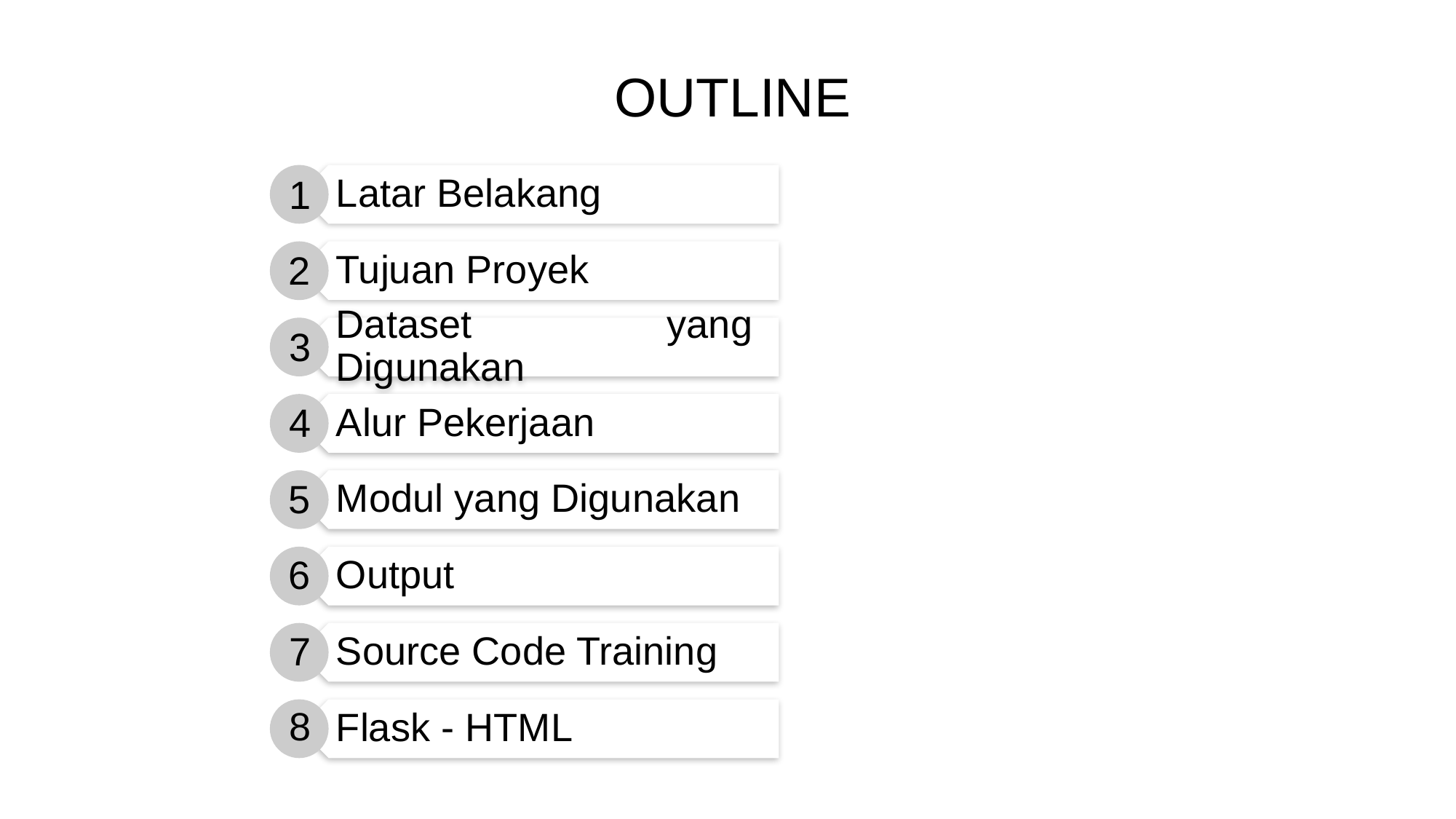

# Outline
1
Latar Belakang
Tujuan Proyek
Dataset yang Digunakan
Alur Pekerjaan
Modul yang Digunakan
Output
Source Code Training
Flask - HTML
2
3
4
5
6
7
8